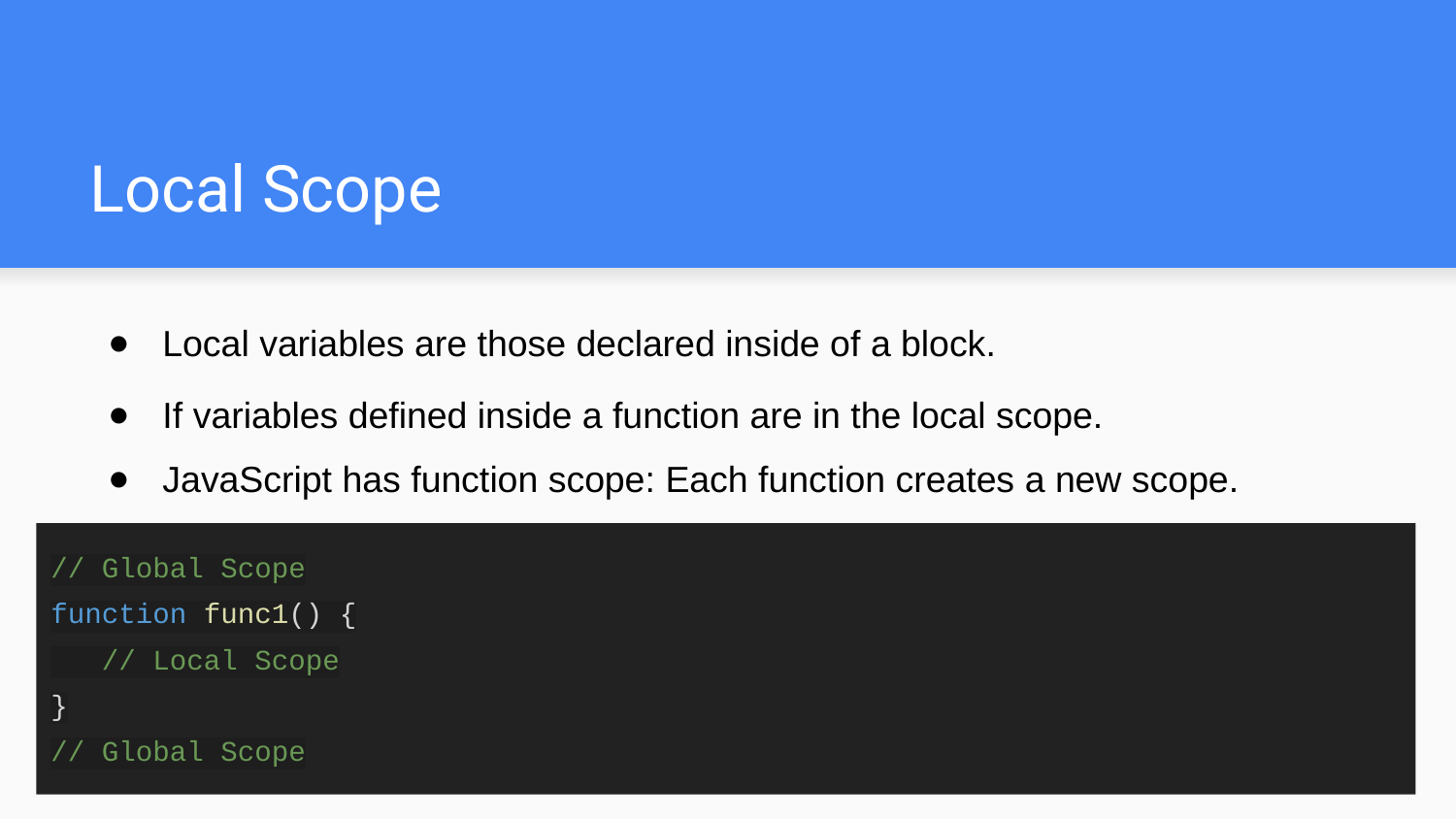

# Local Scope
Local variables are those declared inside of a block.
If variables defined inside a function are in the local scope.
JavaScript has function scope: Each function creates a new scope.

// Global Scope
function func1() {
   // Local Scope
}
// Global Scope